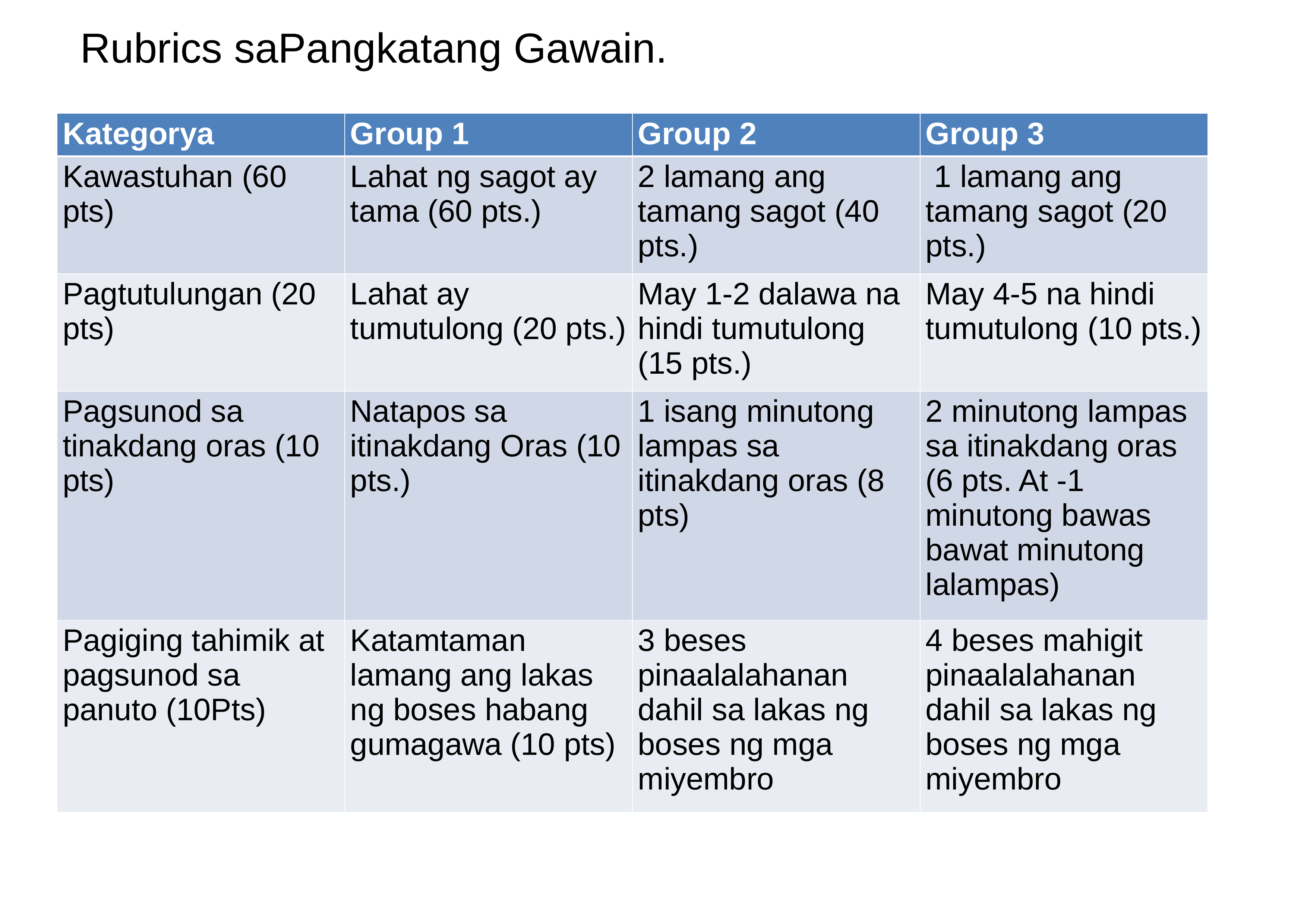

Rubrics saPangkatang Gawain.
| Kategorya | Group 1 | Group 2 | Group 3 |
| --- | --- | --- | --- |
| Kawastuhan (60 pts) | Lahat ng sagot ay tama (60 pts.) | 2 lamang ang tamang sagot (40 pts.) | 1 lamang ang tamang sagot (20 pts.) |
| Pagtutulungan (20 pts) | Lahat ay tumutulong (20 pts.) | May 1-2 dalawa na hindi tumutulong (15 pts.) | May 4-5 na hindi tumutulong (10 pts.) |
| Pagsunod sa tinakdang oras (10 pts) | Natapos sa itinakdang Oras (10 pts.) | 1 isang minutong lampas sa itinakdang oras (8 pts) | 2 minutong lampas sa itinakdang oras (6 pts. At -1 minutong bawas bawat minutong lalampas) |
| Pagiging tahimik at pagsunod sa panuto (10Pts) | Katamtaman lamang ang lakas ng boses habang gumagawa (10 pts) | 3 beses pinaalalahanan dahil sa lakas ng boses ng mga miyembro | 4 beses mahigit pinaalalahanan dahil sa lakas ng boses ng mga miyembro |